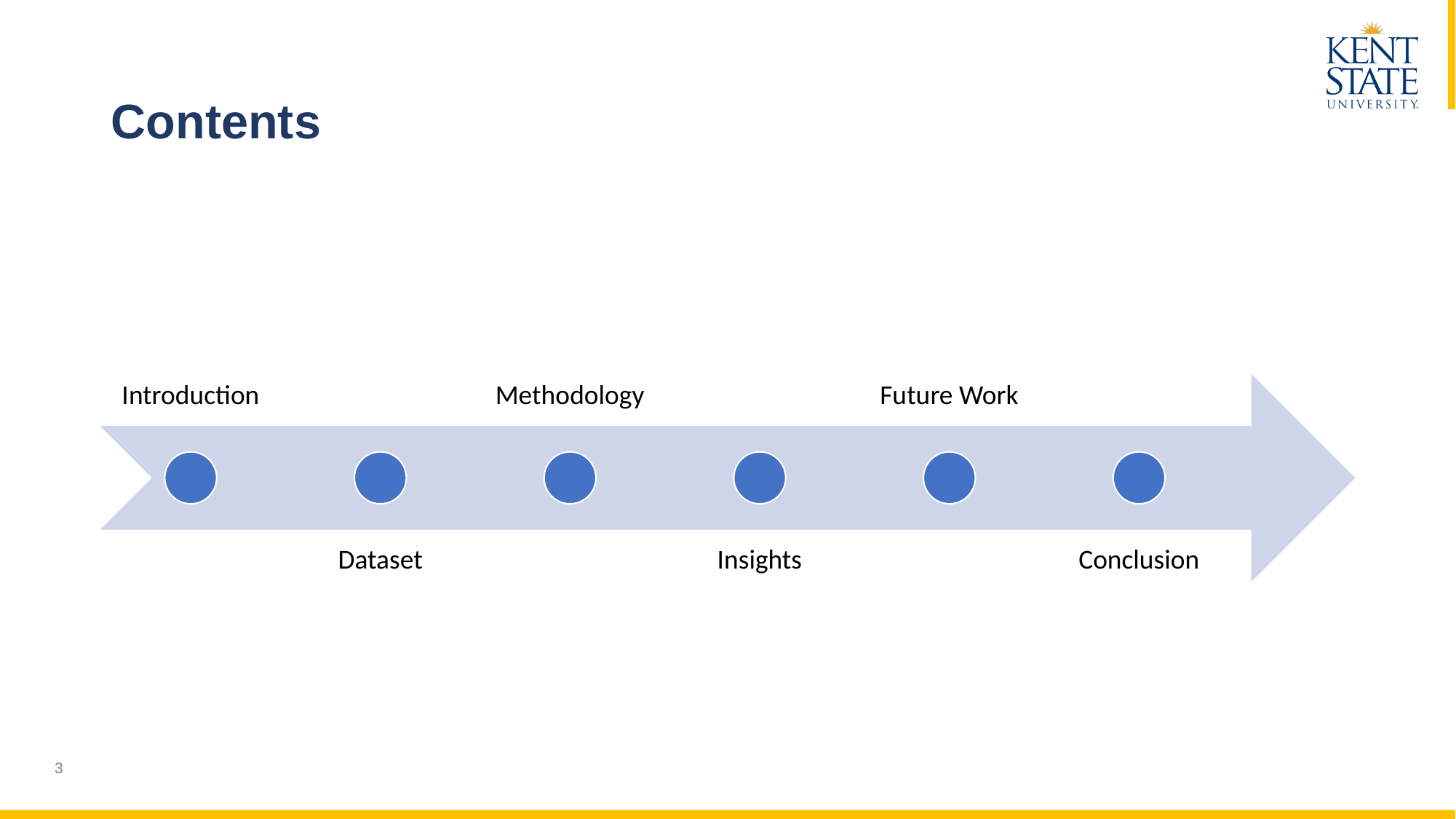

# Contents
Introduction
Dataset
Methodology
Insights
Future Work
Conclusion